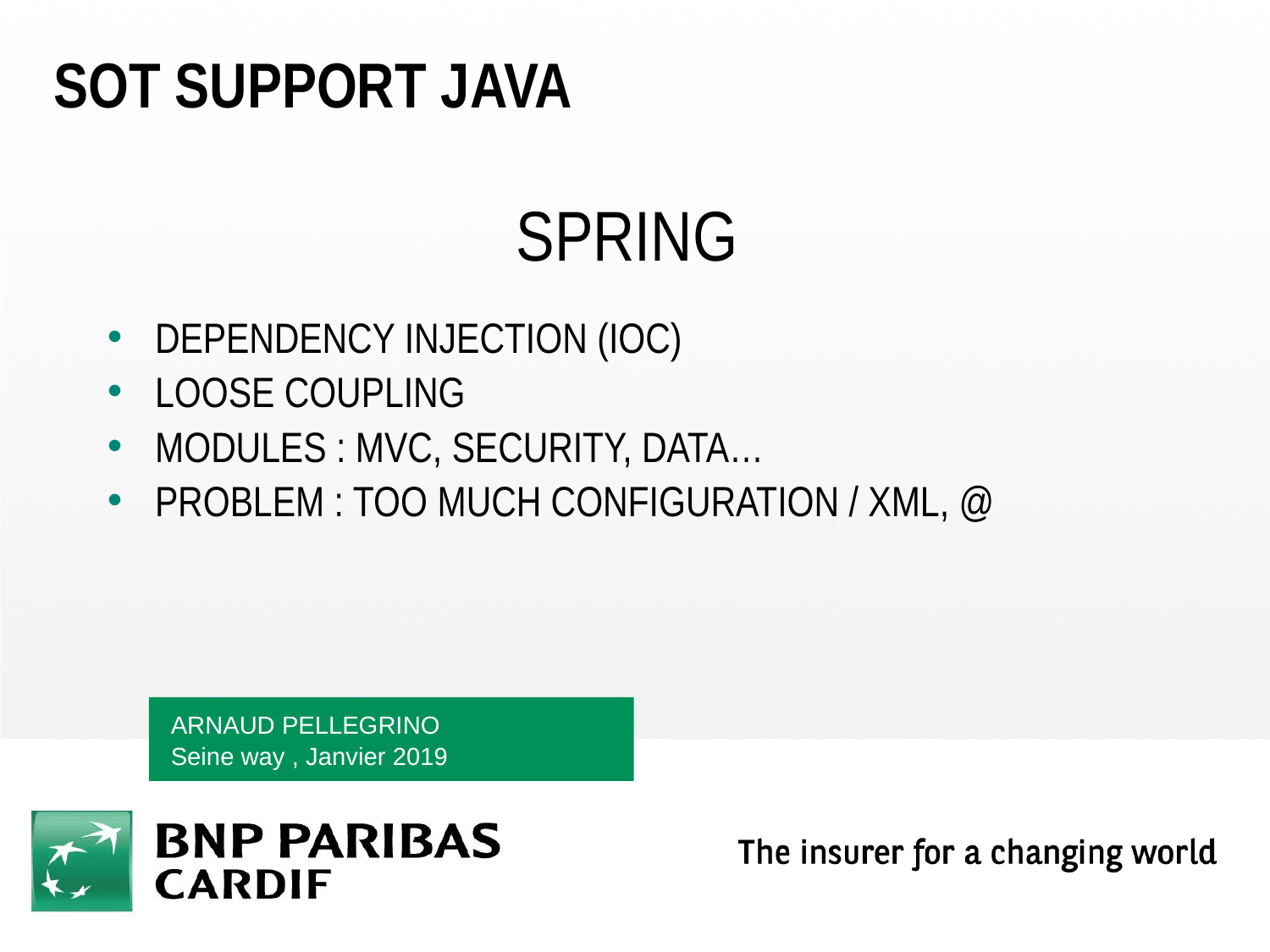

# SOT Support JAVA

SPRING

Dependency Injection (ioc)
Loose coupling
Modules : MVC, security, data…
PROBLEM : too much Configuration / XML, @

Arnaud PELLEGRINO
Seine way , Janvier 2019